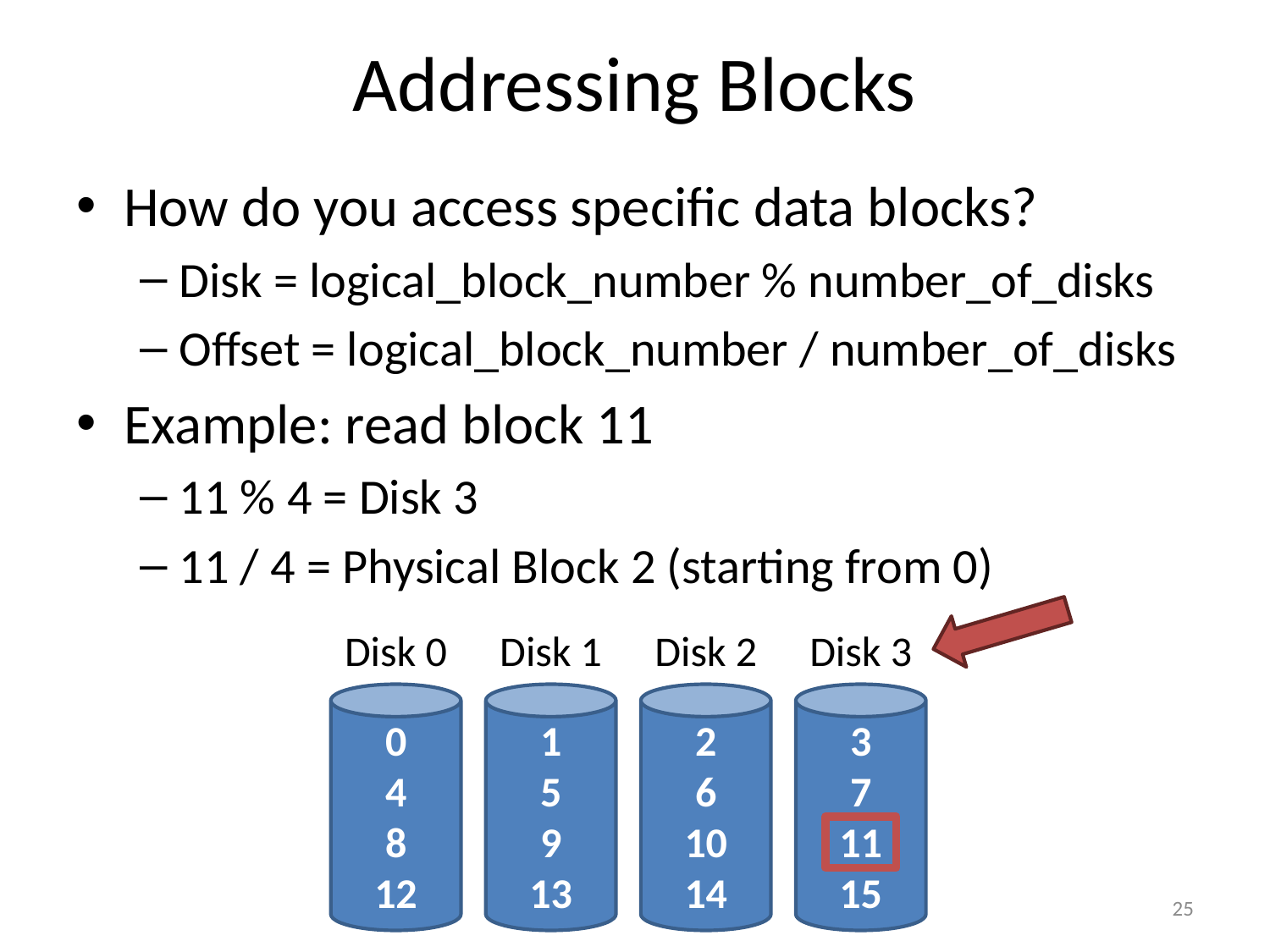

# Addressing Blocks
How do you access specific data blocks?
Disk = logical_block_number % number_of_disks
Offset = logical_block_number / number_of_disks
Example: read block 11
11 % 4 = Disk 3
11 / 4 = Physical Block 2 (starting from 0)

Disk 0
0
4
8
12
Disk 1
1
5
9
13
Disk 2
2
6
10
14
Disk 3
3
7
11
15

25